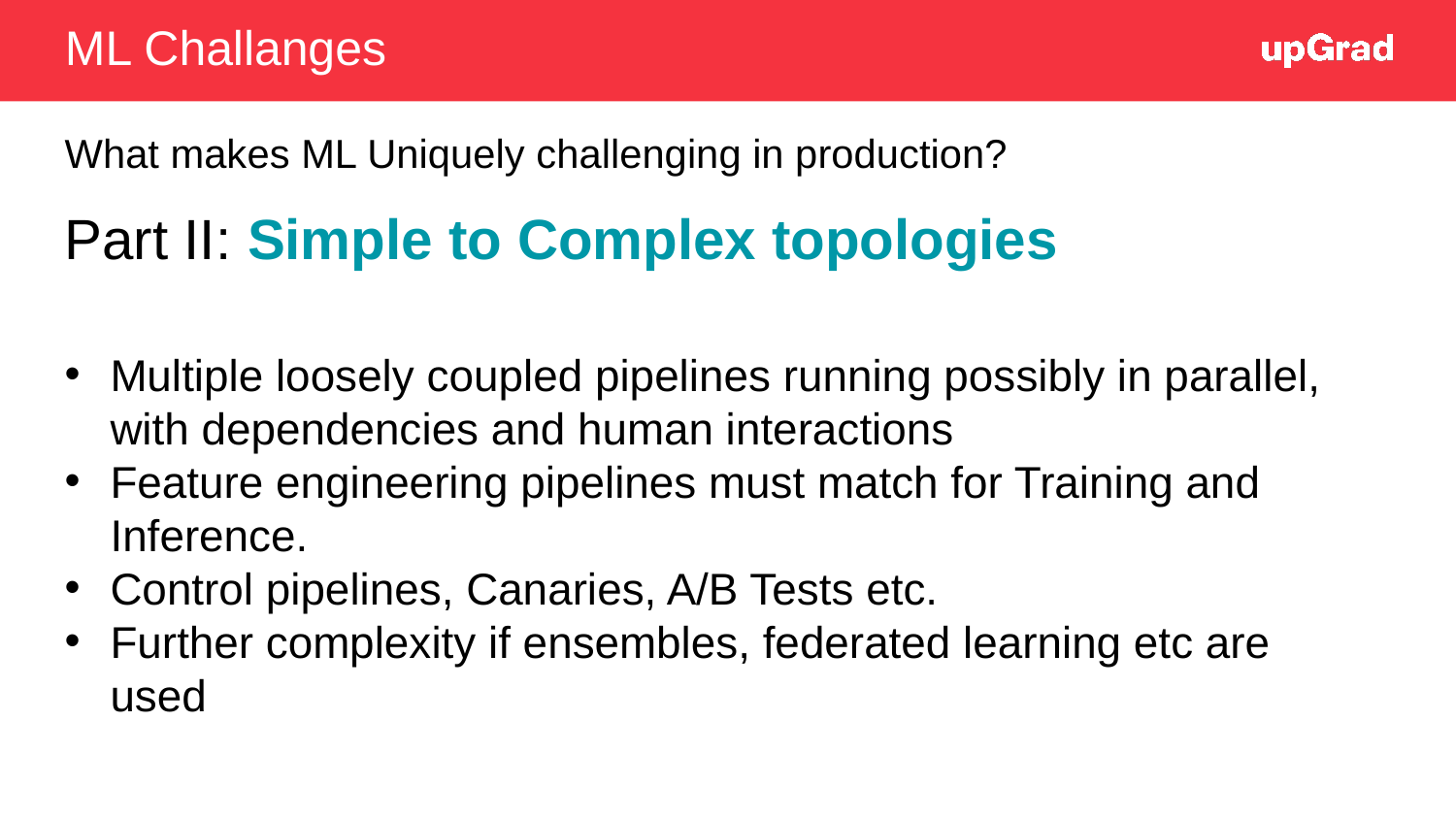

# ML Challanges
What makes ML Uniquely challenging in production?
Part II: Simple to Complex topologies
Multiple loosely coupled pipelines running possibly in parallel, with dependencies and human interactions
Feature engineering pipelines must match for Training and Inference.
Control pipelines, Canaries, A/B Tests etc.
Further complexity if ensembles, federated learning etc are used